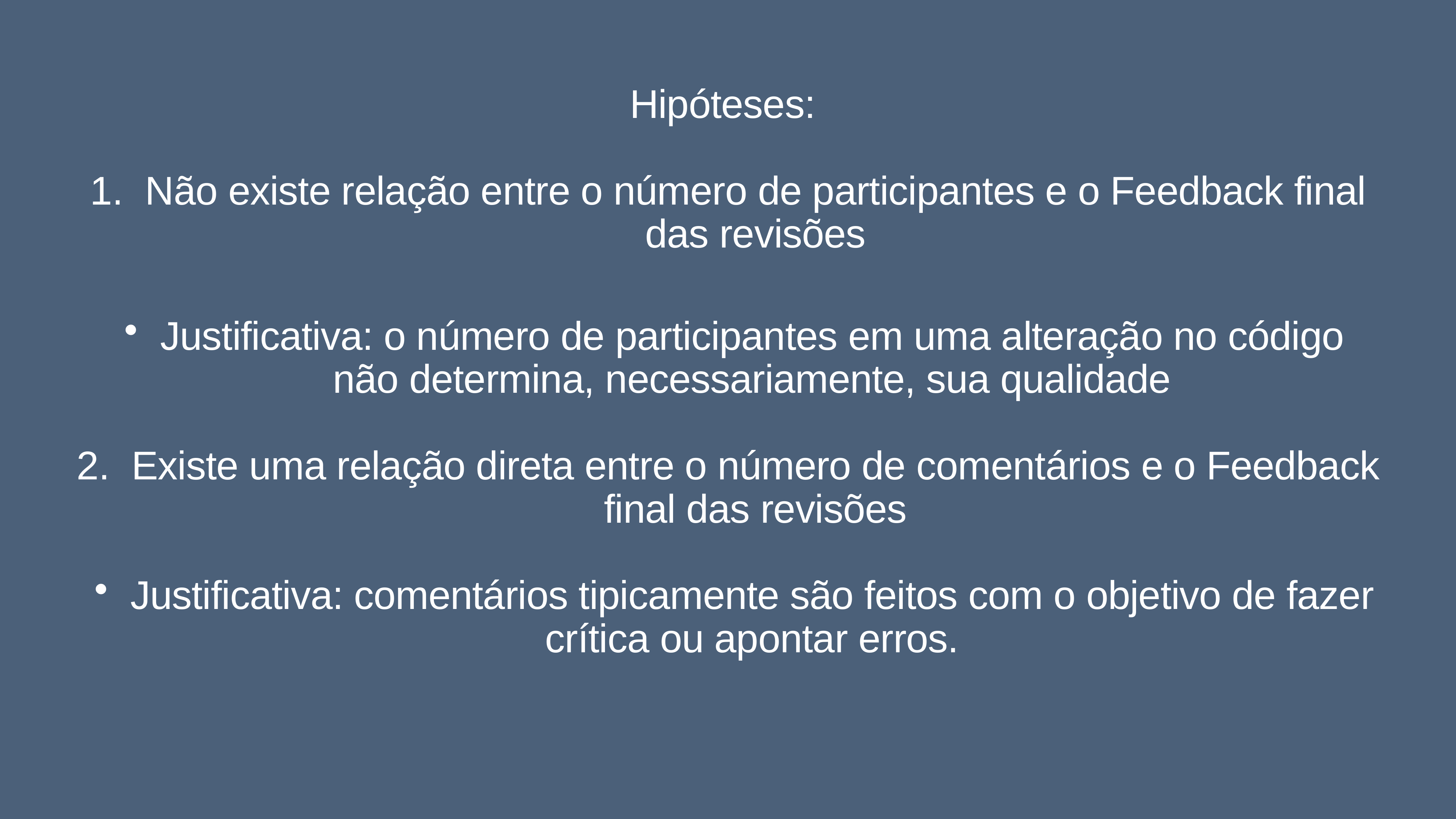

Hipóteses:

Não existe relação entre o número de participantes e o Feedback final das revisões

Justificativa: o número de participantes em uma alteração no código não determina, necessariamente, sua qualidade

Existe uma relação direta entre o número de comentários e o Feedback final das revisões

Justificativa: comentários tipicamente são feitos com o objetivo de fazer crítica ou apontar erros.